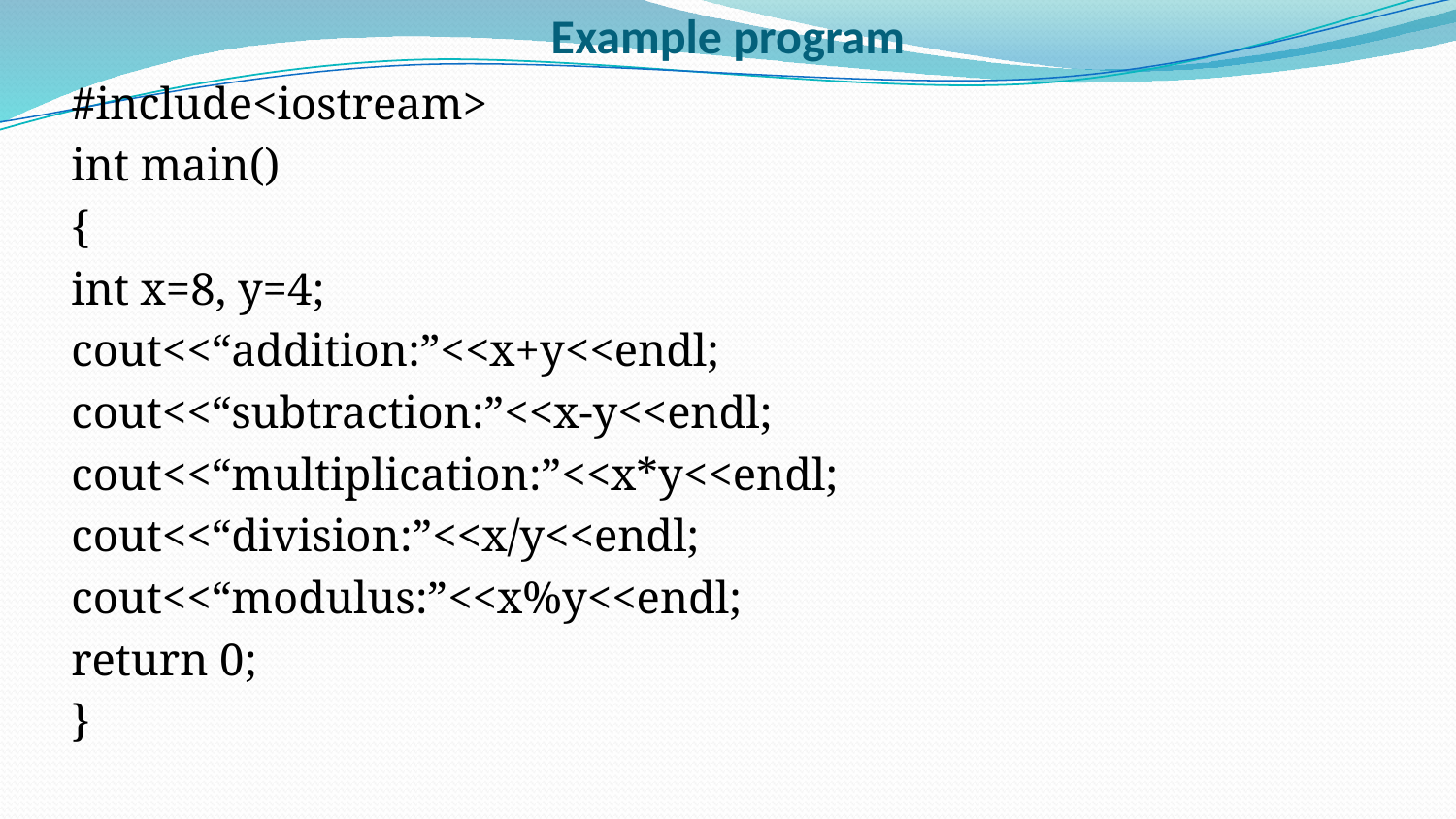

# Example program
#include<iostream>
int main()
{
int x=8, y=4;
cout<<“addition:”<<x+y<<endl;
cout<<“subtraction:”<<x-y<<endl;
cout<<“multiplication:”<<x*y<<endl;
cout<<“division:”<<x/y<<endl;
cout<<“modulus:”<<x%y<<endl;
return 0;
}